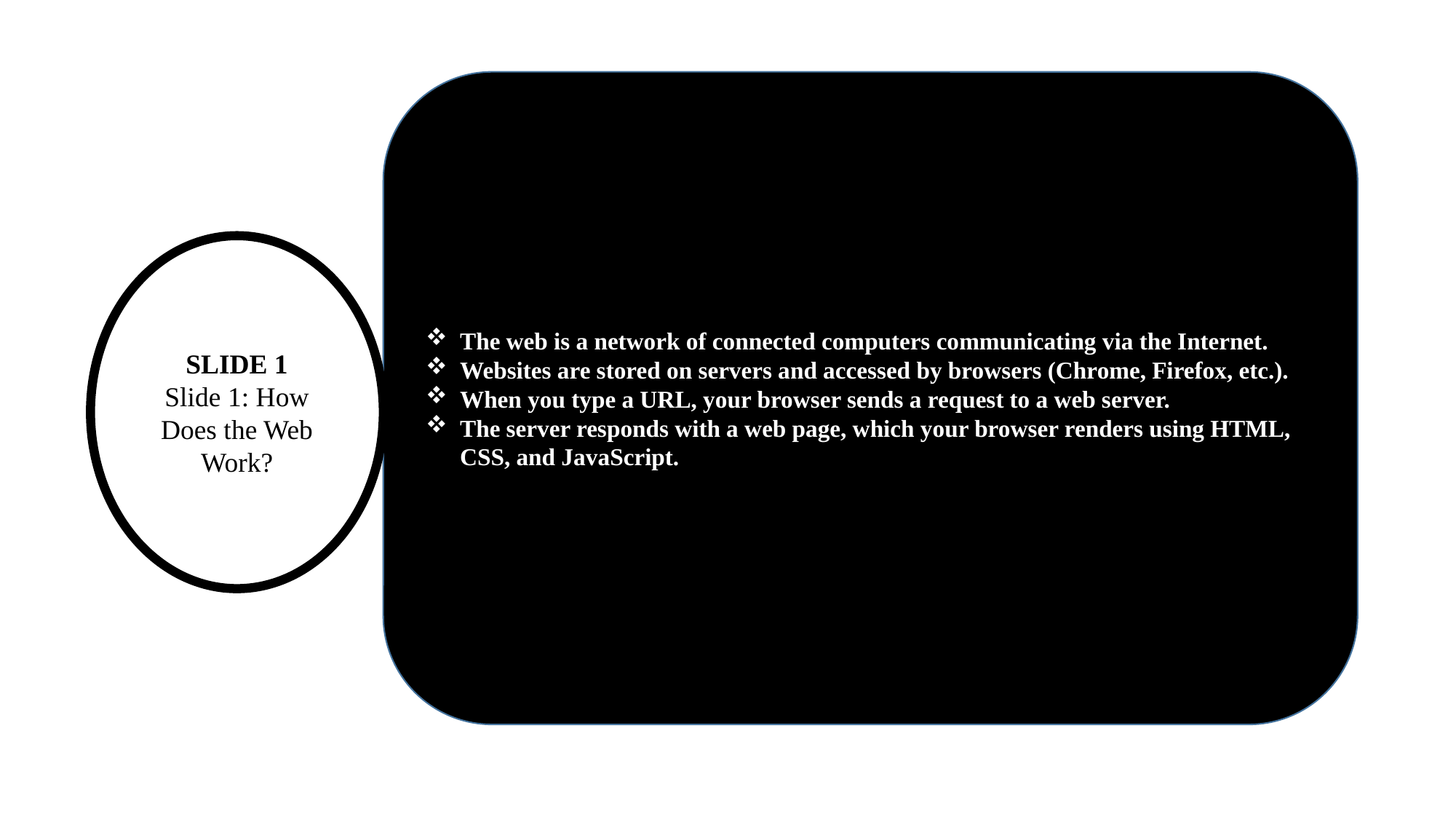

The web is a network of connected computers communicating via the Internet.
Websites are stored on servers and accessed by browsers (Chrome, Firefox, etc.).
When you type a URL, your browser sends a request to a web server.
The server responds with a web page, which your browser renders using HTML, CSS, and JavaScript.
SLIDE 1
Slide 1: How Does the Web Work?